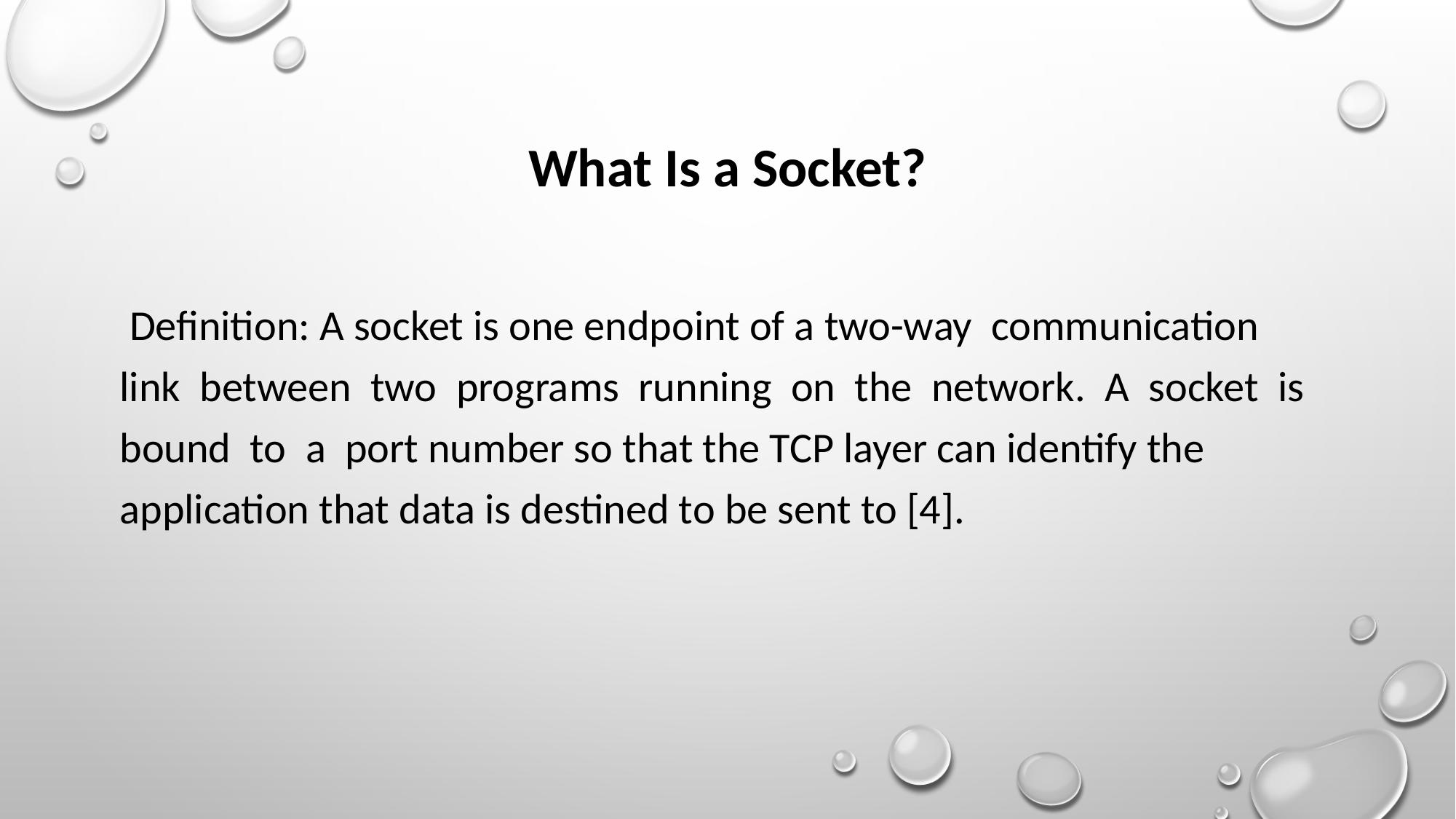

# What Is a Socket?
 Definition: A socket is one endpoint of a two-way  communication  link  between  two  programs  running  on  the  network.  A  socket  is  bound  to  a  port number so that the TCP layer can identify the  application that data is destined to be sent to [4].